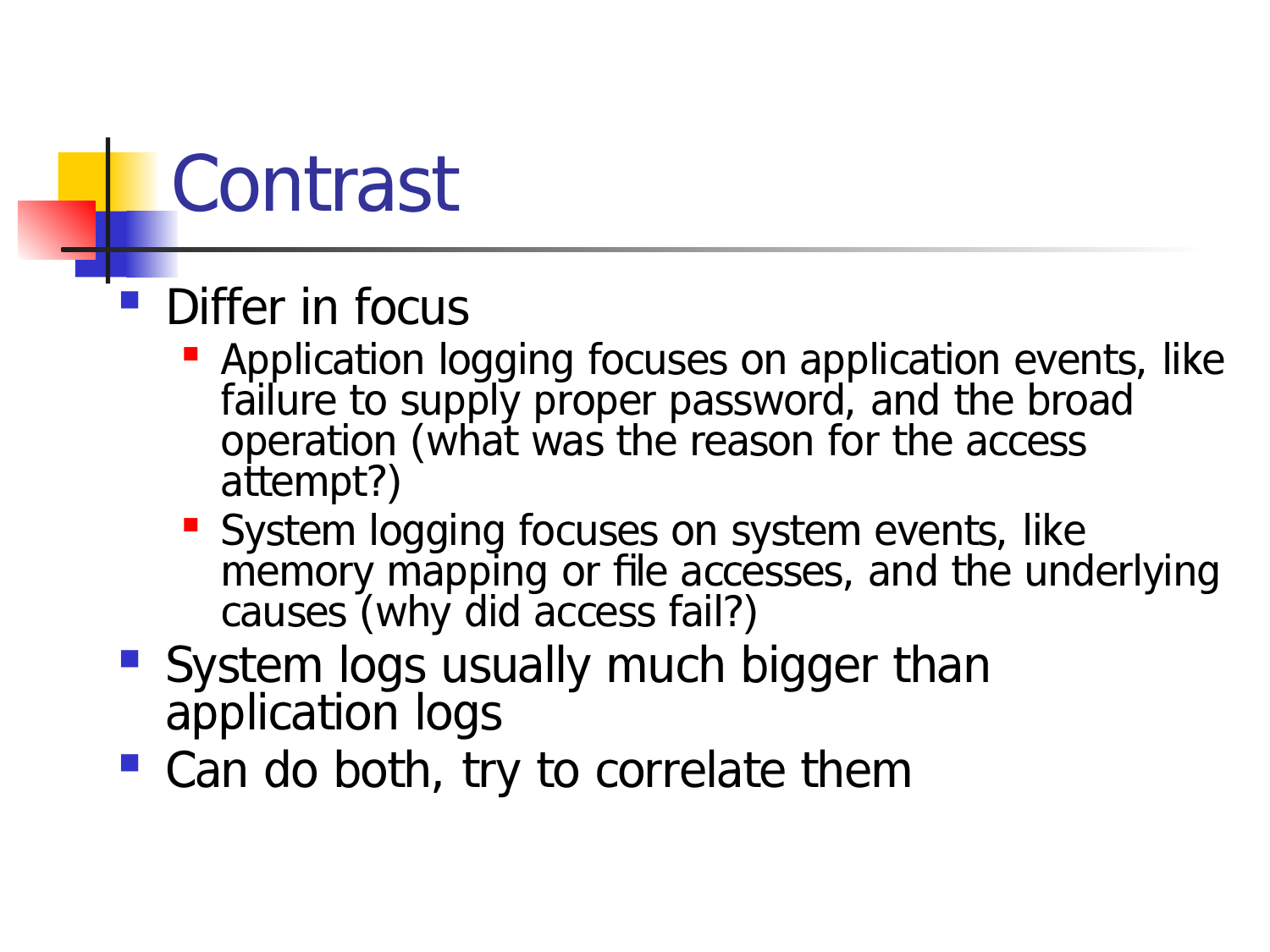

# Contrast
Differ in focus
Application logging focuses on application events, like failure to supply proper password, and the broad operation (what was the reason for the access attempt?)
System logging focuses on system events, like memory mapping or file accesses, and the underlying causes (why did access fail?)
System logs usually much bigger than application logs
Can do both, try to correlate them